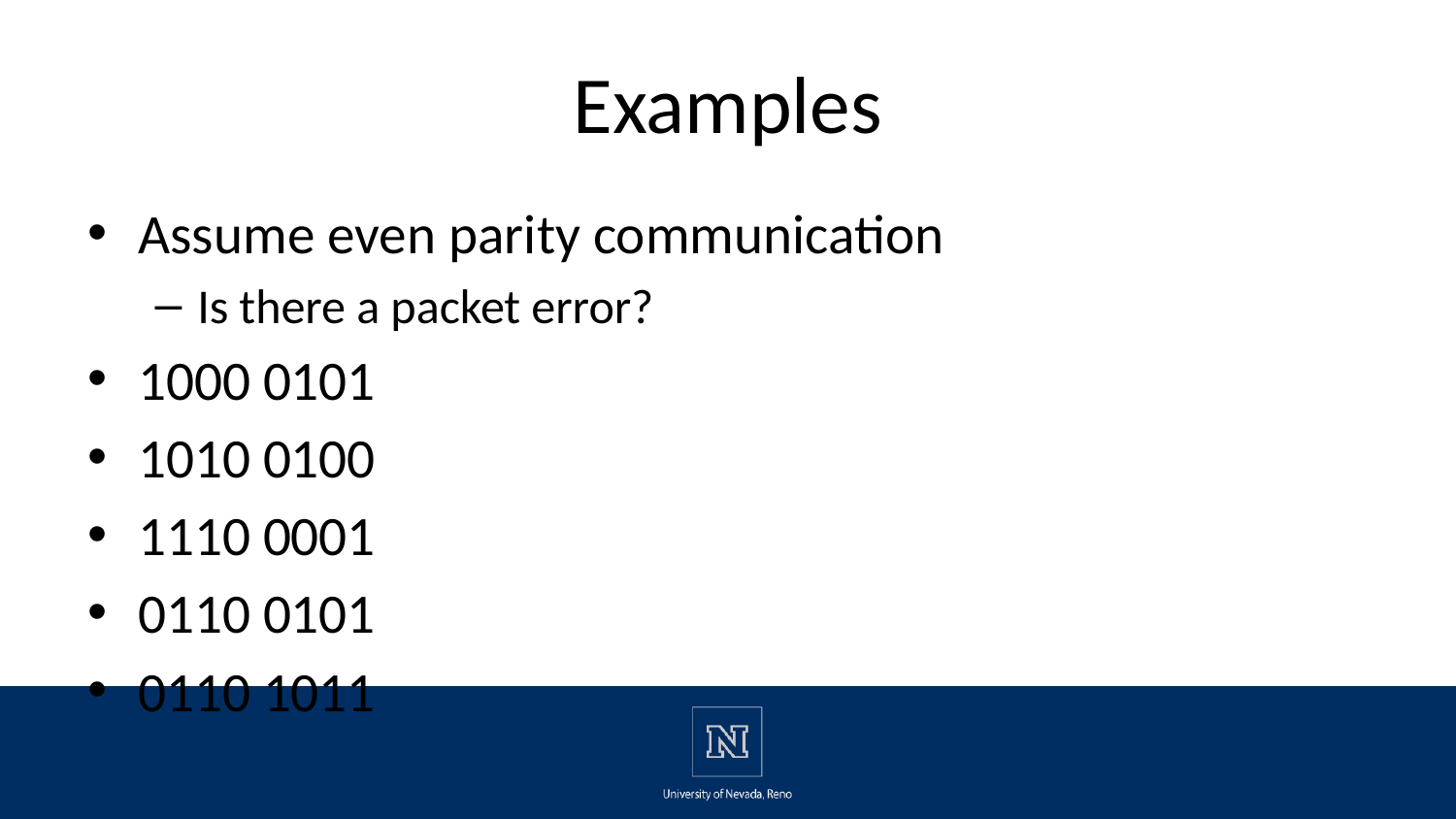

# Examples
Assume even parity communication
Is there a packet error?
1000 0101
1010 0100
1110 0001
0110 0101
0110 1011